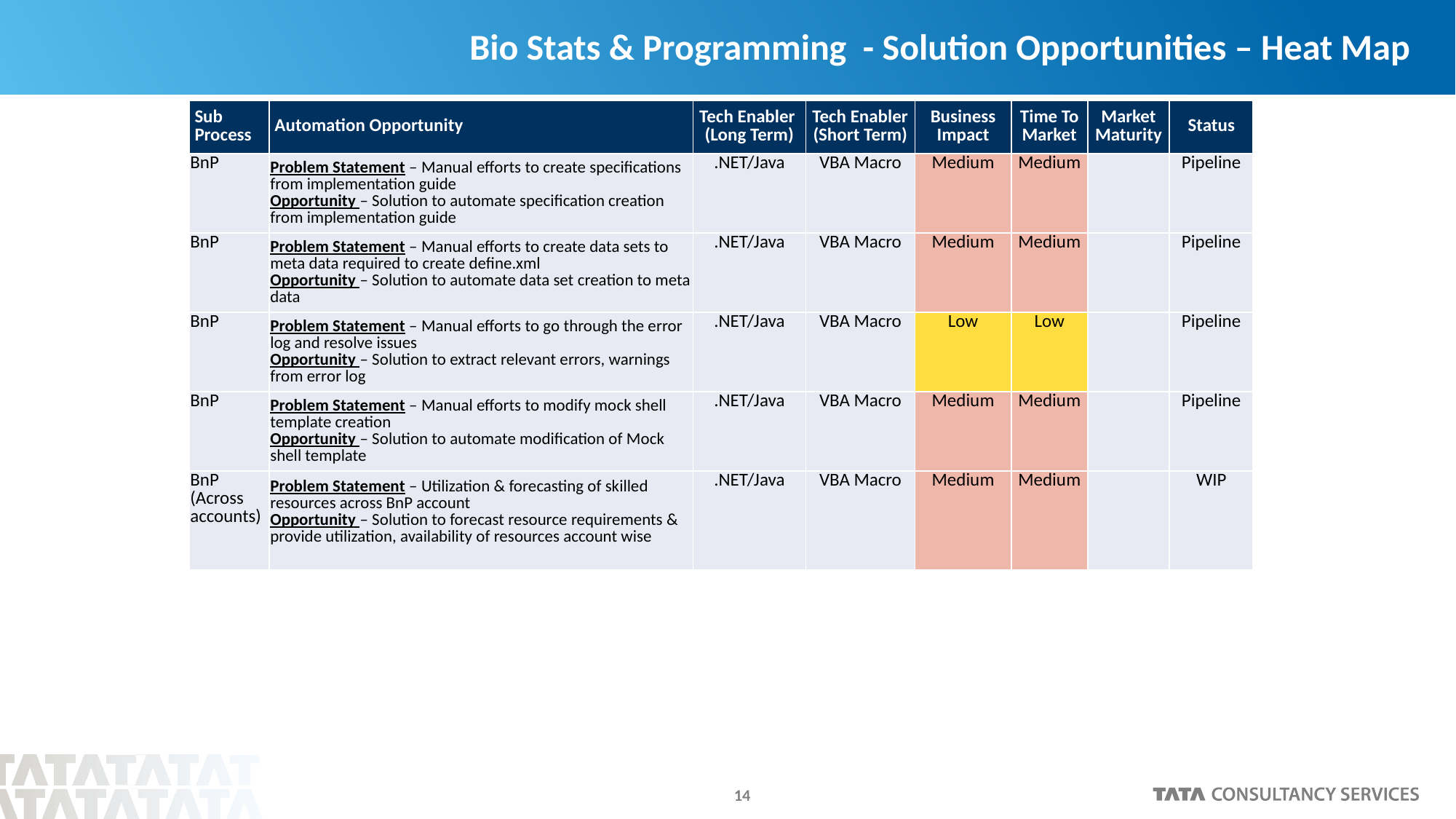

# Bio Stats & Programming  - Solution Opportunities – Heat Map
| Sub Process | Automation Opportunity | Tech Enabler (Long Term) | Tech Enabler (Short Term) | Business Impact | Time To Market | Market Maturity | Status |
| --- | --- | --- | --- | --- | --- | --- | --- |
| BnP | Problem Statement – Manual efforts to create specifications from implementation guide Opportunity – Solution to automate specification creation from implementation guide | .NET/Java | VBA Macro | Medium | Medium |  | Pipeline |
| BnP | Problem Statement – Manual efforts to create data sets to meta data required to create define.xml Opportunity – Solution to automate data set creation to meta data | .NET/Java | VBA Macro | Medium | Medium |  | Pipeline |
| BnP | Problem Statement – Manual efforts to go through the error log and resolve issues Opportunity – Solution to extract relevant errors, warnings from error log | .NET/Java | VBA Macro | Low | Low |  | Pipeline |
| BnP | Problem Statement – Manual efforts to modify mock shell template creation Opportunity – Solution to automate modification of Mock shell template | .NET/Java | VBA Macro | Medium | Medium |  | Pipeline |
| BnP (Across accounts) | Problem Statement – Utilization & forecasting of skilled resources across BnP account Opportunity – Solution to forecast resource requirements & provide utilization, availability of resources account wise | .NET/Java | VBA Macro | Medium | Medium |  | WIP |